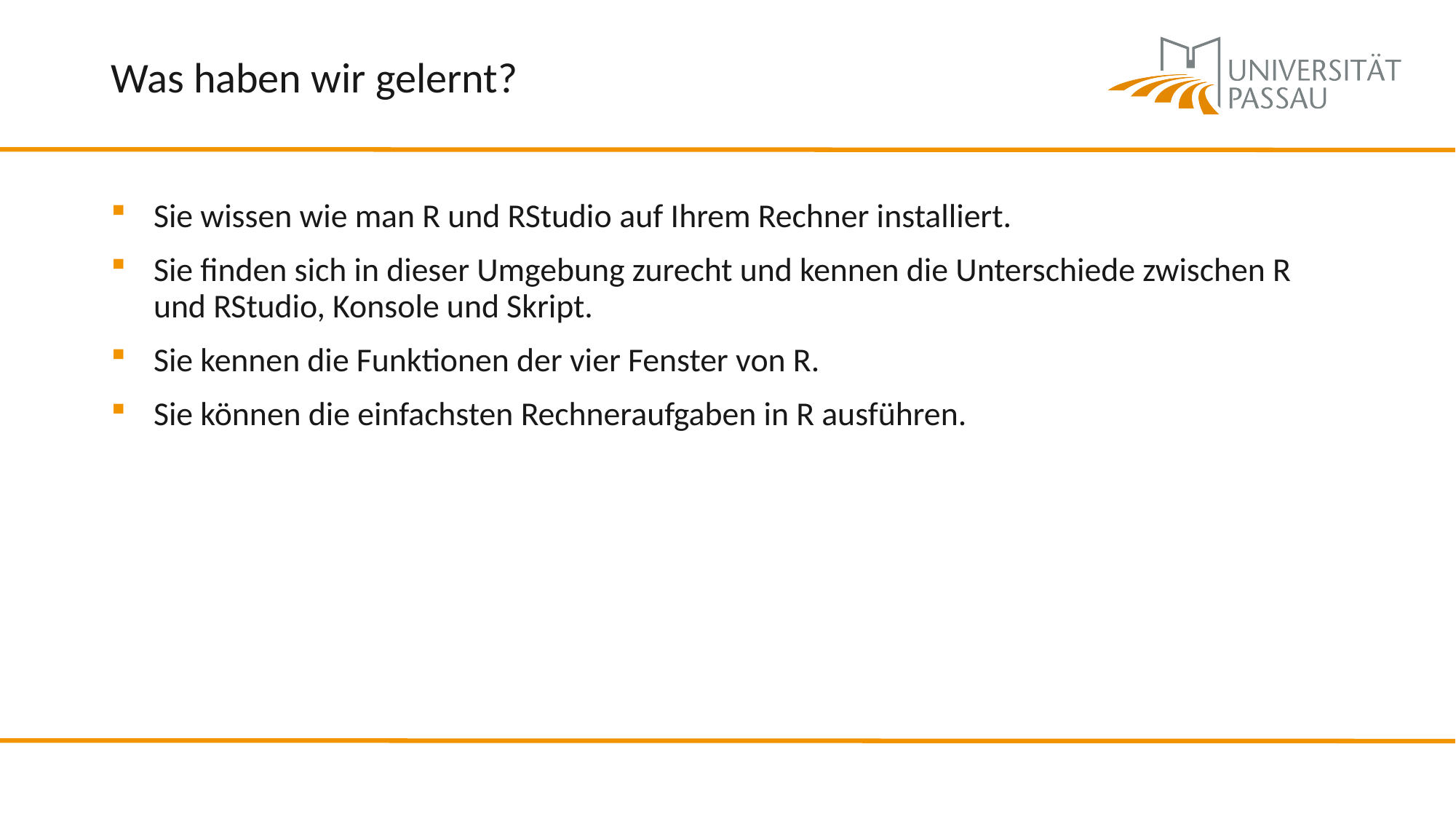

# Was haben wir gelernt?
Sie wissen wie man R und RStudio auf Ihrem Rechner installiert.
Sie finden sich in dieser Umgebung zurecht und kennen die Unterschiede zwischen R und RStudio, Konsole und Skript.
Sie kennen die Funktionen der vier Fenster von R.
Sie können die einfachsten Rechneraufgaben in R ausführen.